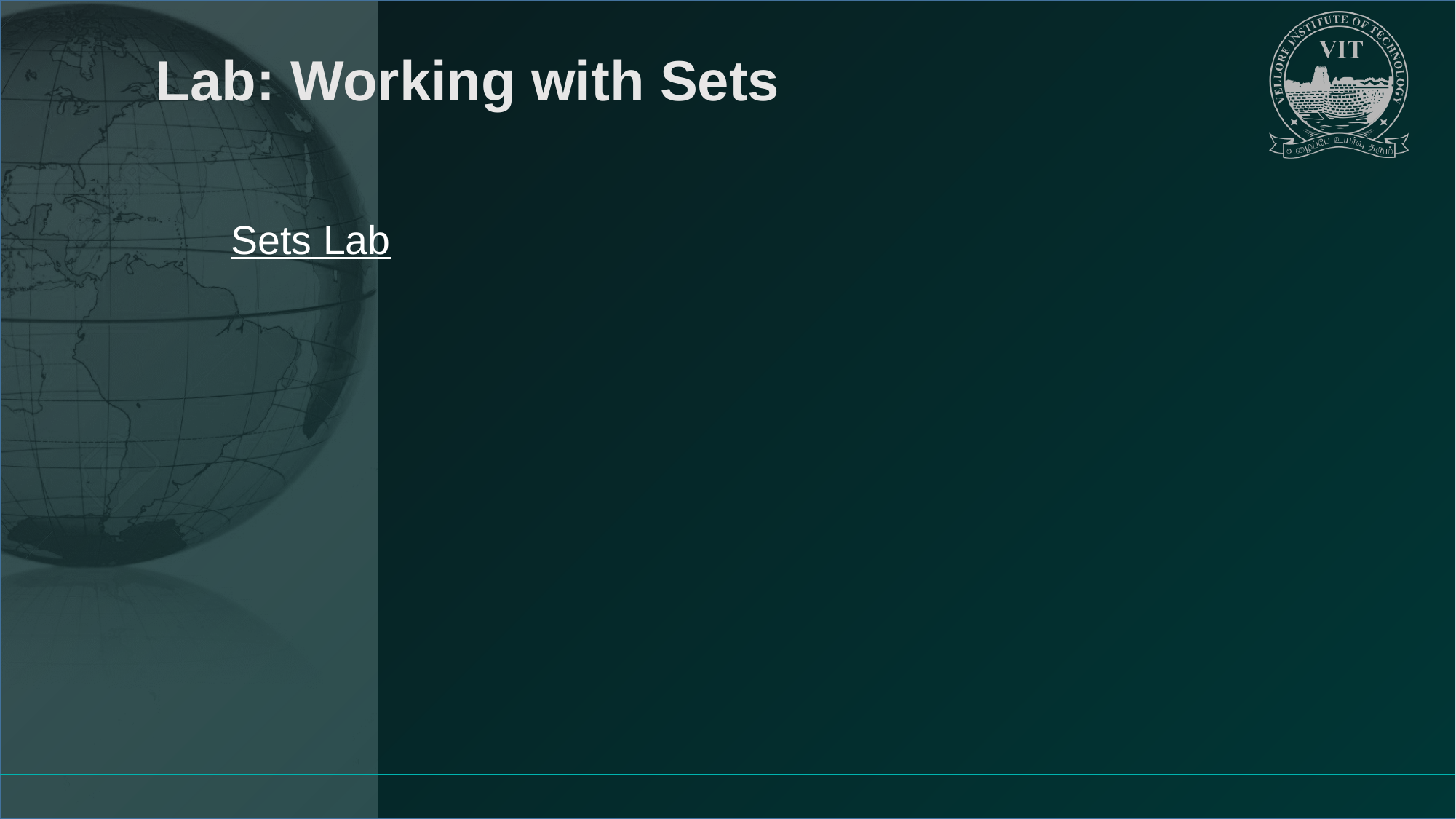

# Lab: Working with Sets

Sets Lab